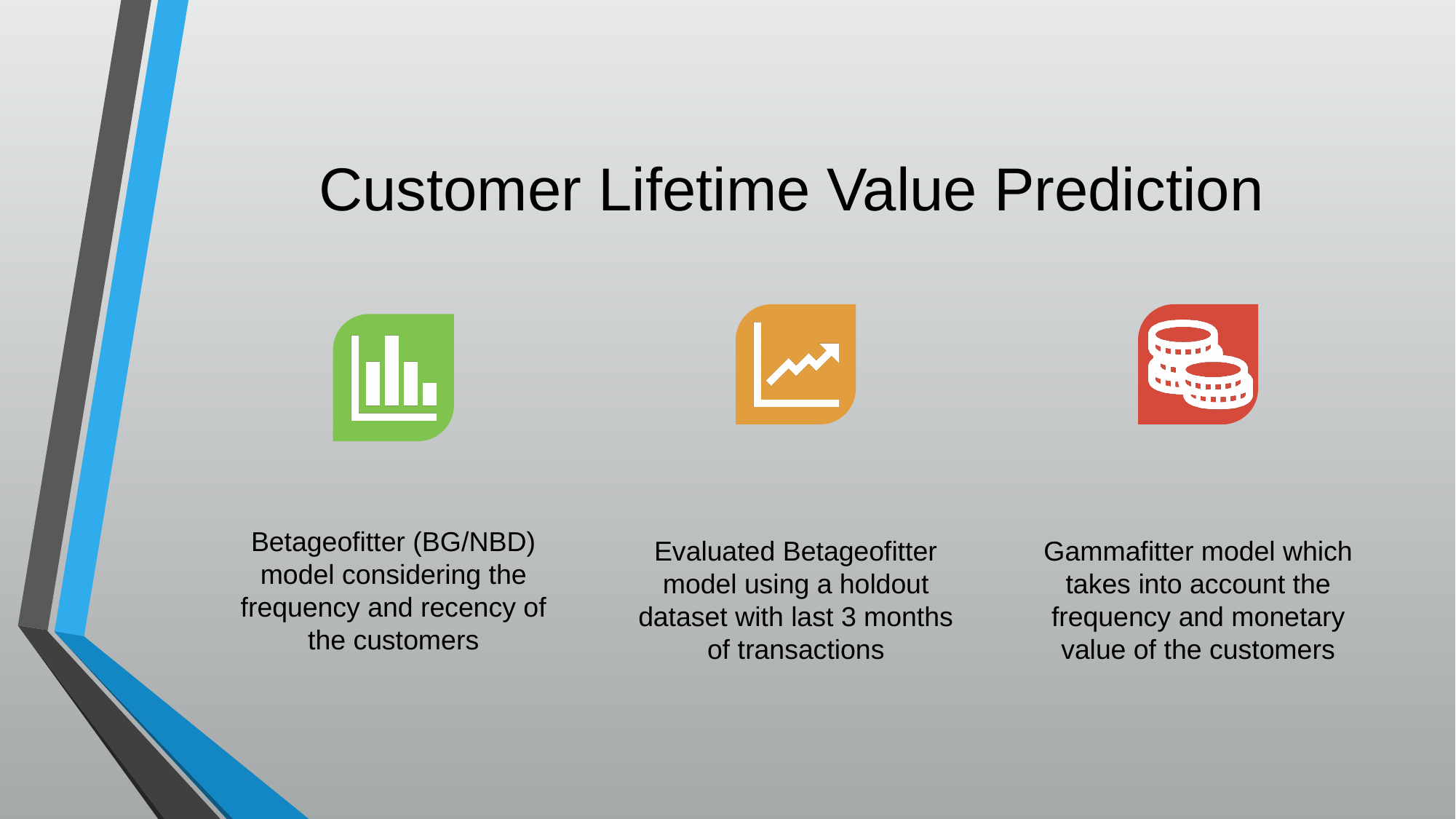

# Customer Lifetime Value Prediction
Betageofitter (BG/NBD) model considering the frequency and recency of the customers
Evaluated Betageofitter model using a holdout dataset with last 3 months of transactions
Gammafitter model which takes into account the frequency and monetary value of the customers